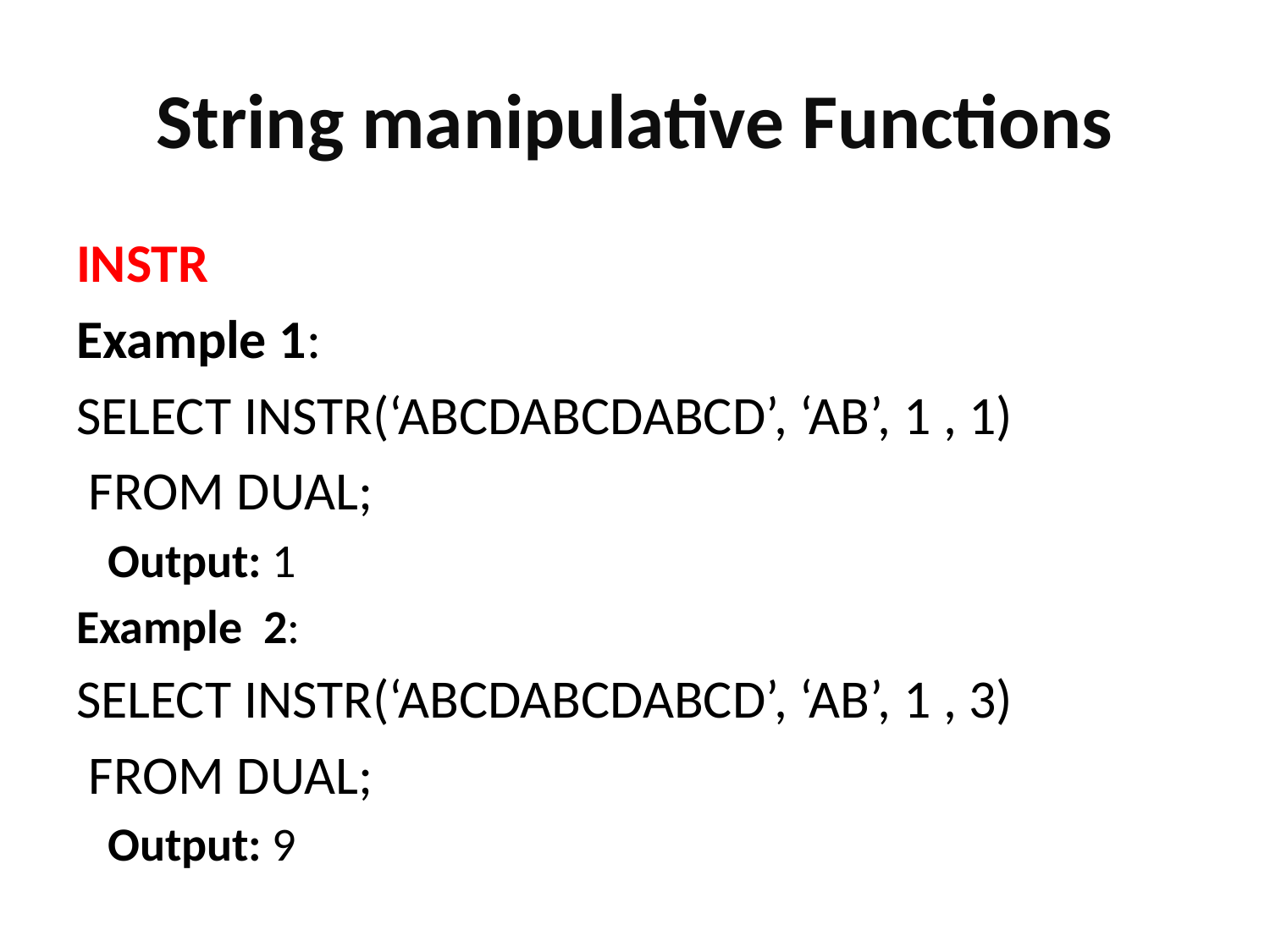

# String manipulative Functions
INSTR
Example 1:
SELECT INSTR(‘ABCDABCDABCD’, ‘AB’, 1 , 1)
 FROM DUAL;
   Output: 1
Example  2:
SELECT INSTR(‘ABCDABCDABCD’, ‘AB’, 1 , 3)
 FROM DUAL;
   Output: 9